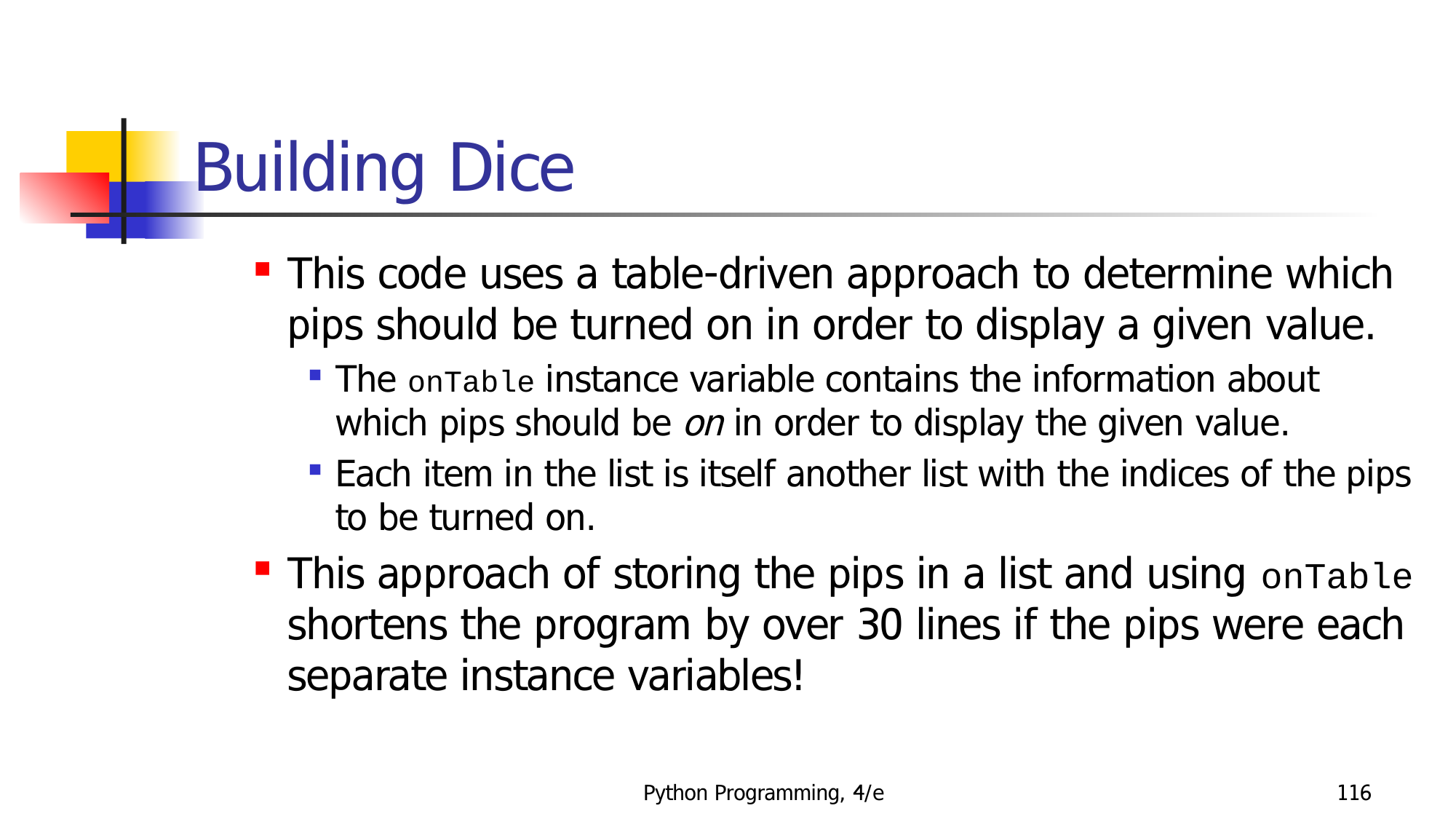

# Building Dice
This code uses a table-driven approach to determine which pips should be turned on in order to display a given value.
The onTable instance variable contains the information about which pips should be on in order to display the given value.
Each item in the list is itself another list with the indices of the pips to be turned on.
This approach of storing the pips in a list and using onTable shortens the program by over 30 lines if the pips were each separate instance variables!
Python Programming, 4/e
116